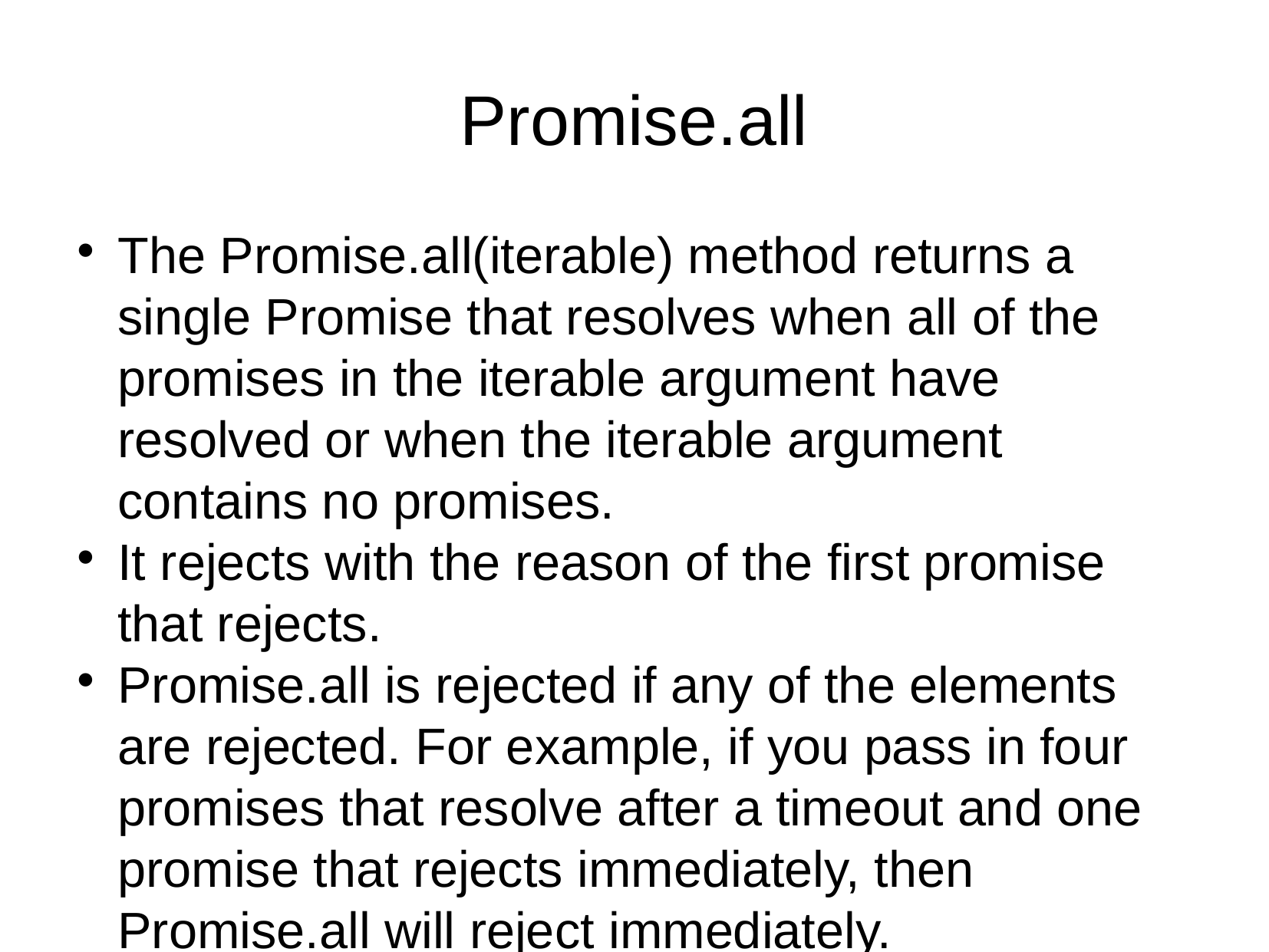

Promise.all
The Promise.all(iterable) method returns a single Promise that resolves when all of the promises in the iterable argument have resolved or when the iterable argument contains no promises.
It rejects with the reason of the first promise that rejects.
Promise.all is rejected if any of the elements are rejected. For example, if you pass in four promises that resolve after a timeout and one promise that rejects immediately, then Promise.all will reject immediately.